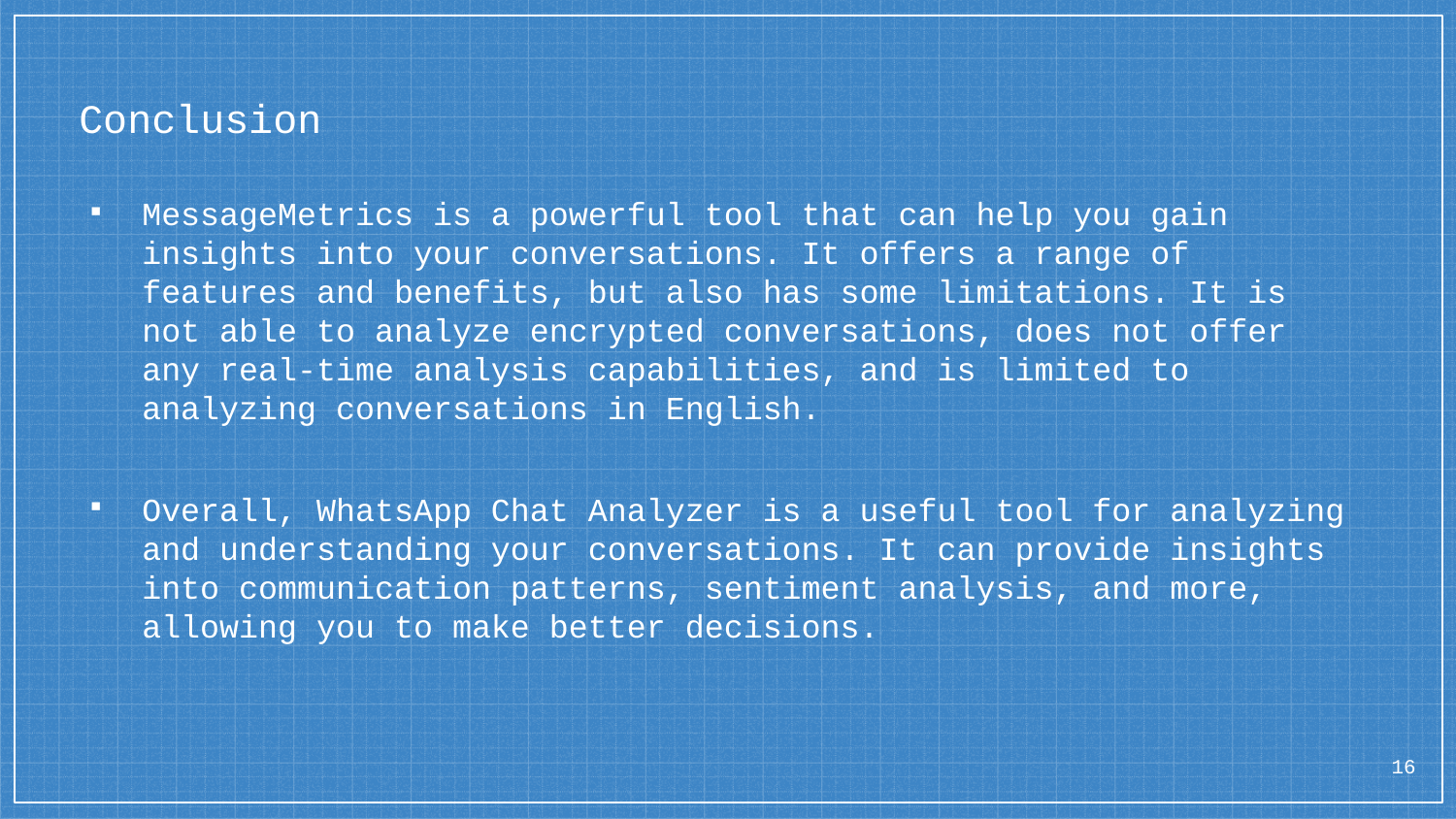

# Conclusion
MessageMetrics is a powerful tool that can help you gain insights into your conversations. It offers a range of features and benefits, but also has some limitations. It is not able to analyze encrypted conversations, does not offer any real-time analysis capabilities, and is limited to analyzing conversations in English.

Overall, WhatsApp Chat Analyzer is a useful tool for analyzing and understanding your conversations. It can provide insights into communication patterns, sentiment analysis, and more, allowing you to make better decisions.
16